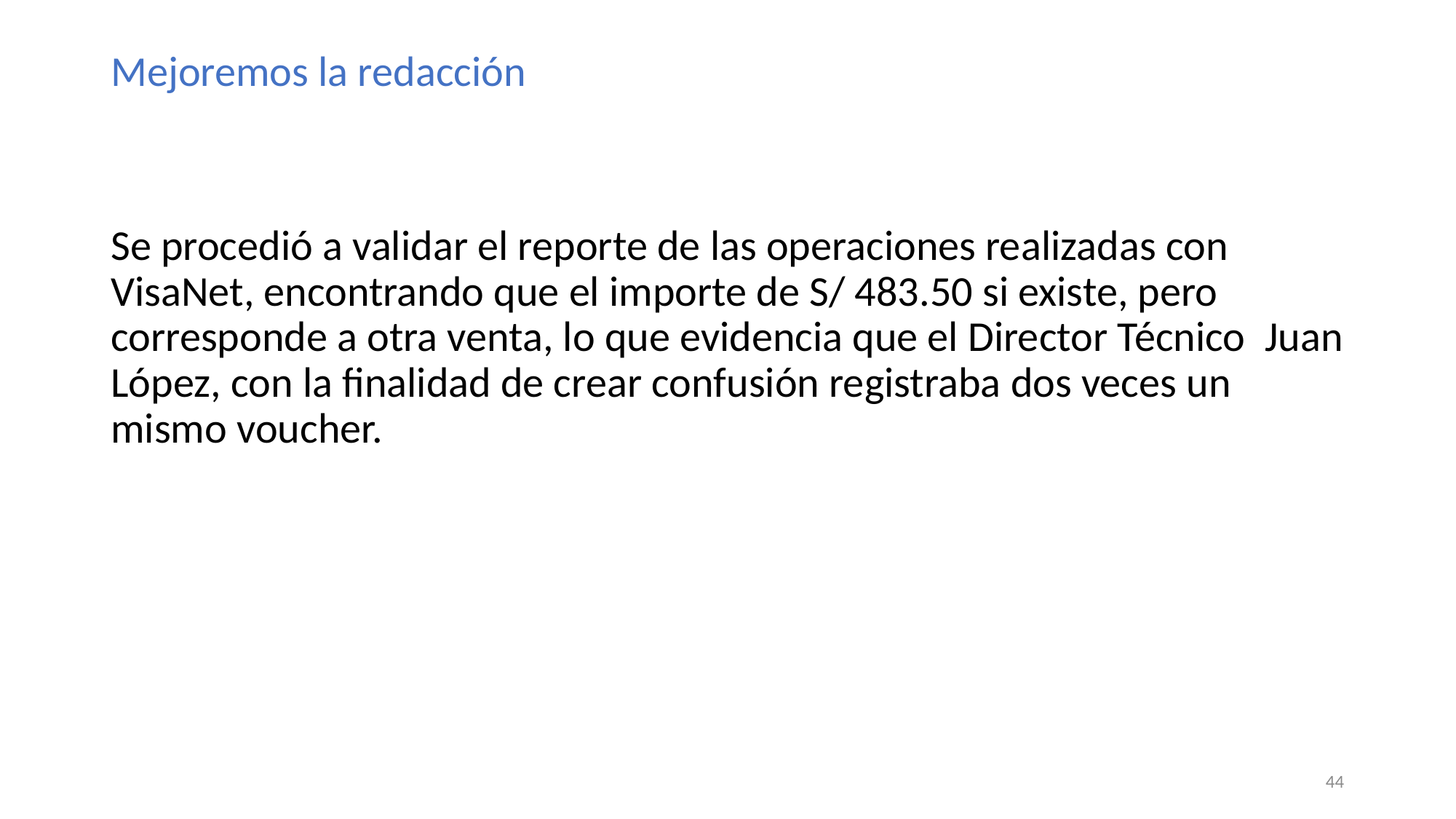

# Mejoremos la redacción
Se procedió a validar el reporte de las operaciones realizadas con VisaNet, encontrando que el importe de S/ 483.50 si existe, pero corresponde a otra venta, lo que evidencia que el Director Técnico  Juan López, con la finalidad de crear confusión registraba dos veces un mismo voucher.

44